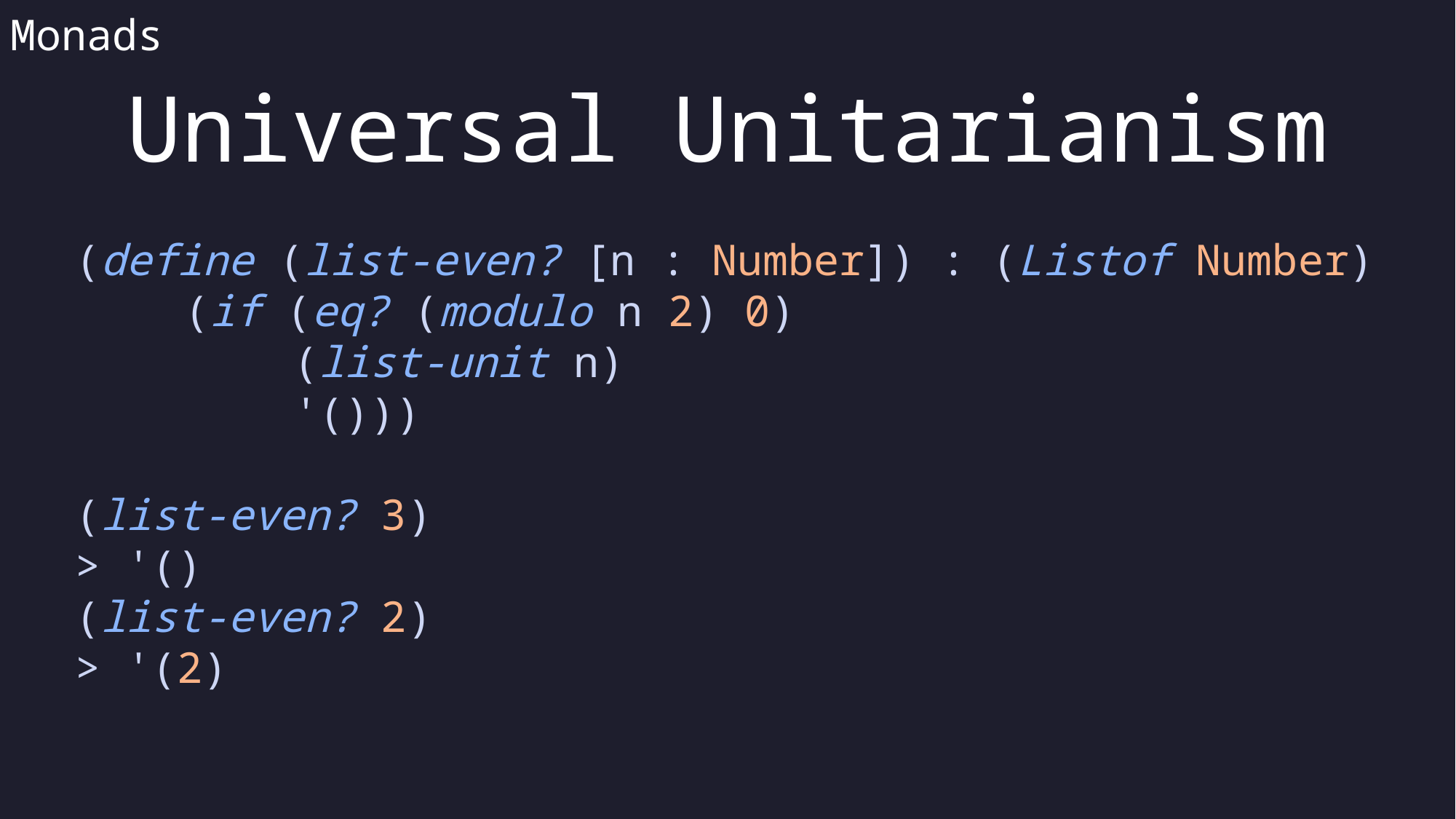

Monads
Universal Unitarianism
(define (list-even? [n : Number]) : (Listof Number)
	(if (eq? (modulo n 2) 0)
		(list-unit n)
		'()))
(list-even? 3)
> '()
(list-even? 2)
> '(2)